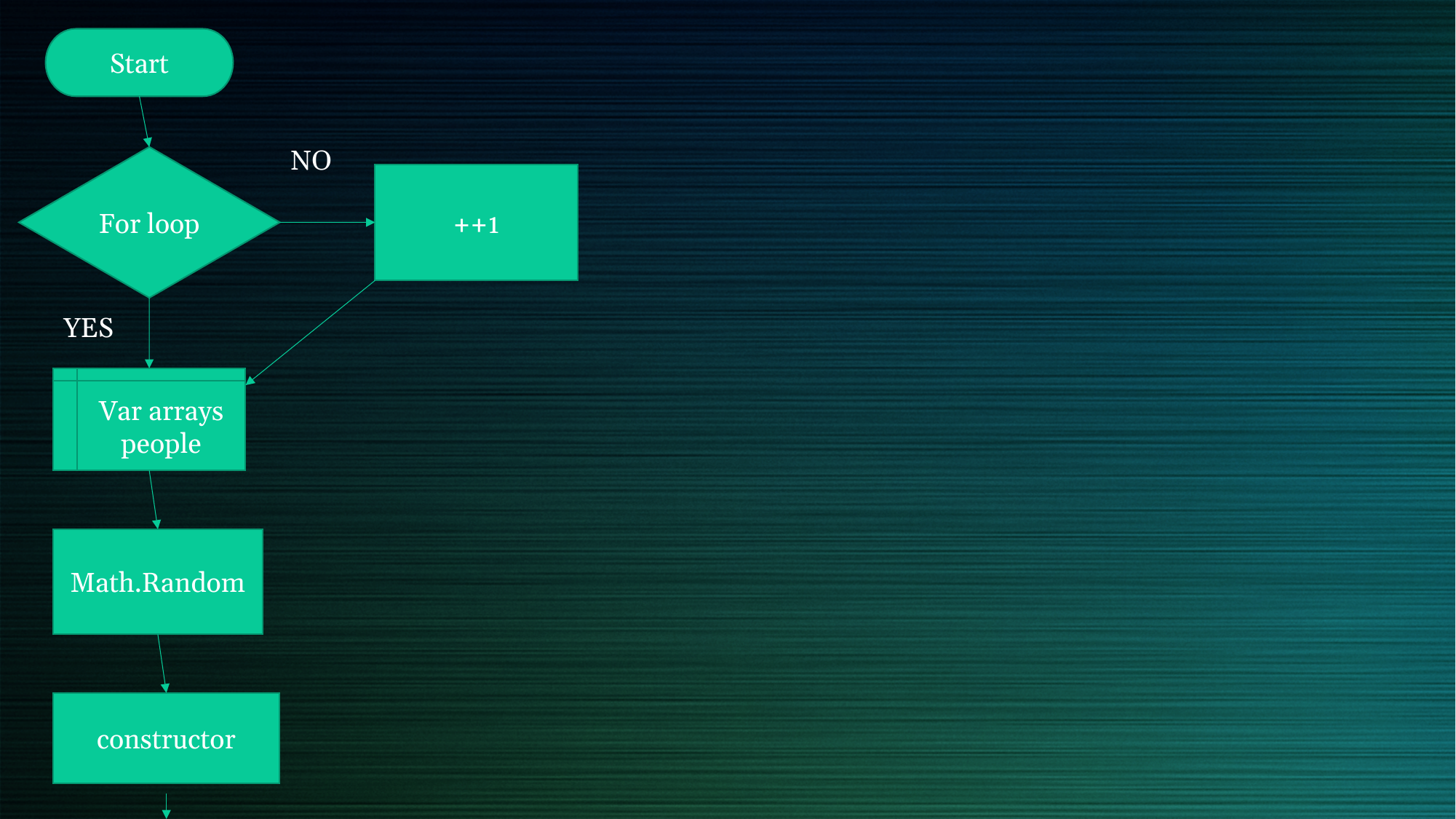

Start
NO
For loop
++1
YES
Var arrays
people
Math.Random
constructor